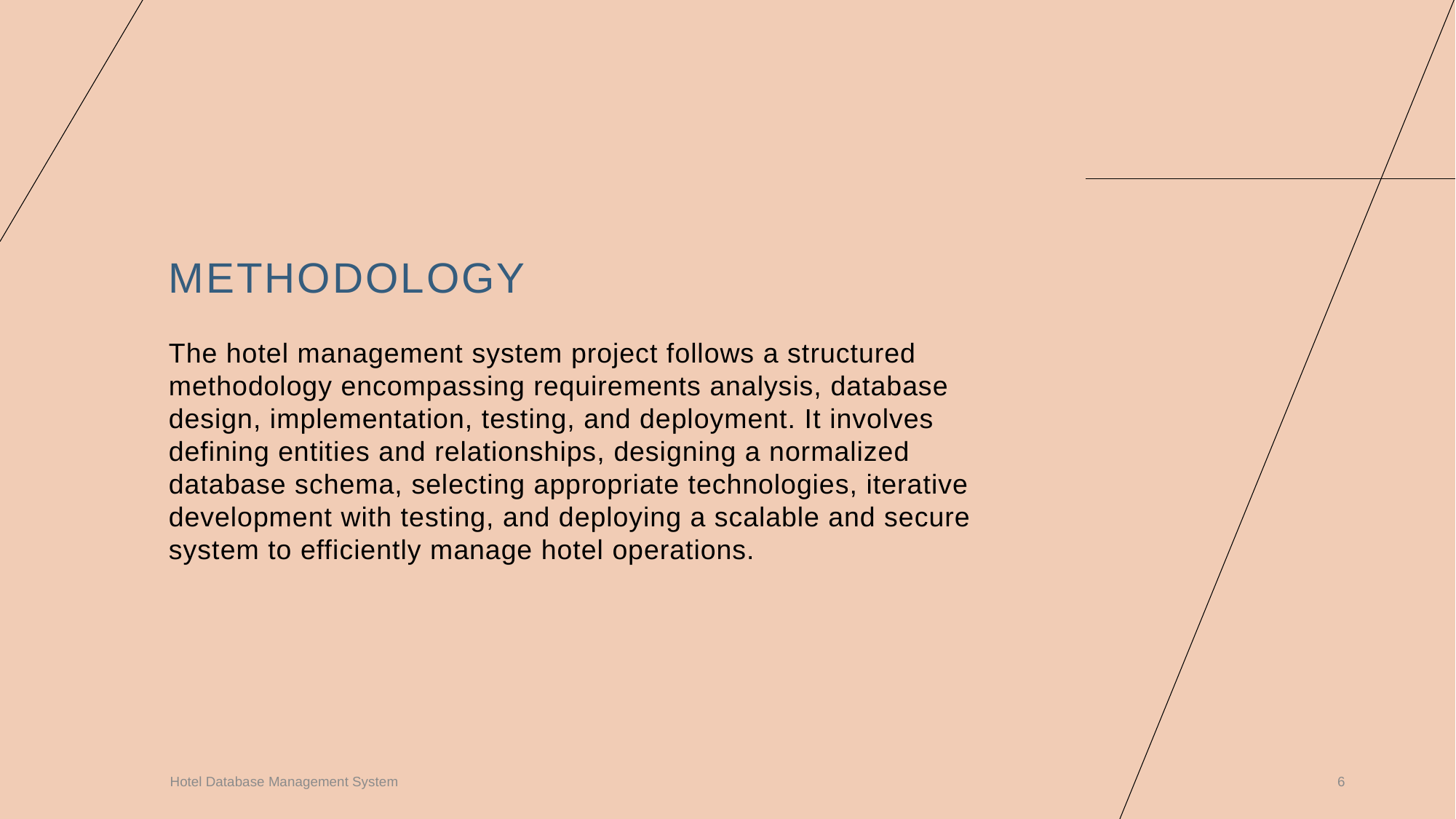

# Methodology
The hotel management system project follows a structured methodology encompassing requirements analysis, database design, implementation, testing, and deployment. It involves defining entities and relationships, designing a normalized database schema, selecting appropriate technologies, iterative development with testing, and deploying a scalable and secure system to efficiently manage hotel operations.
Hotel Database Management System
6